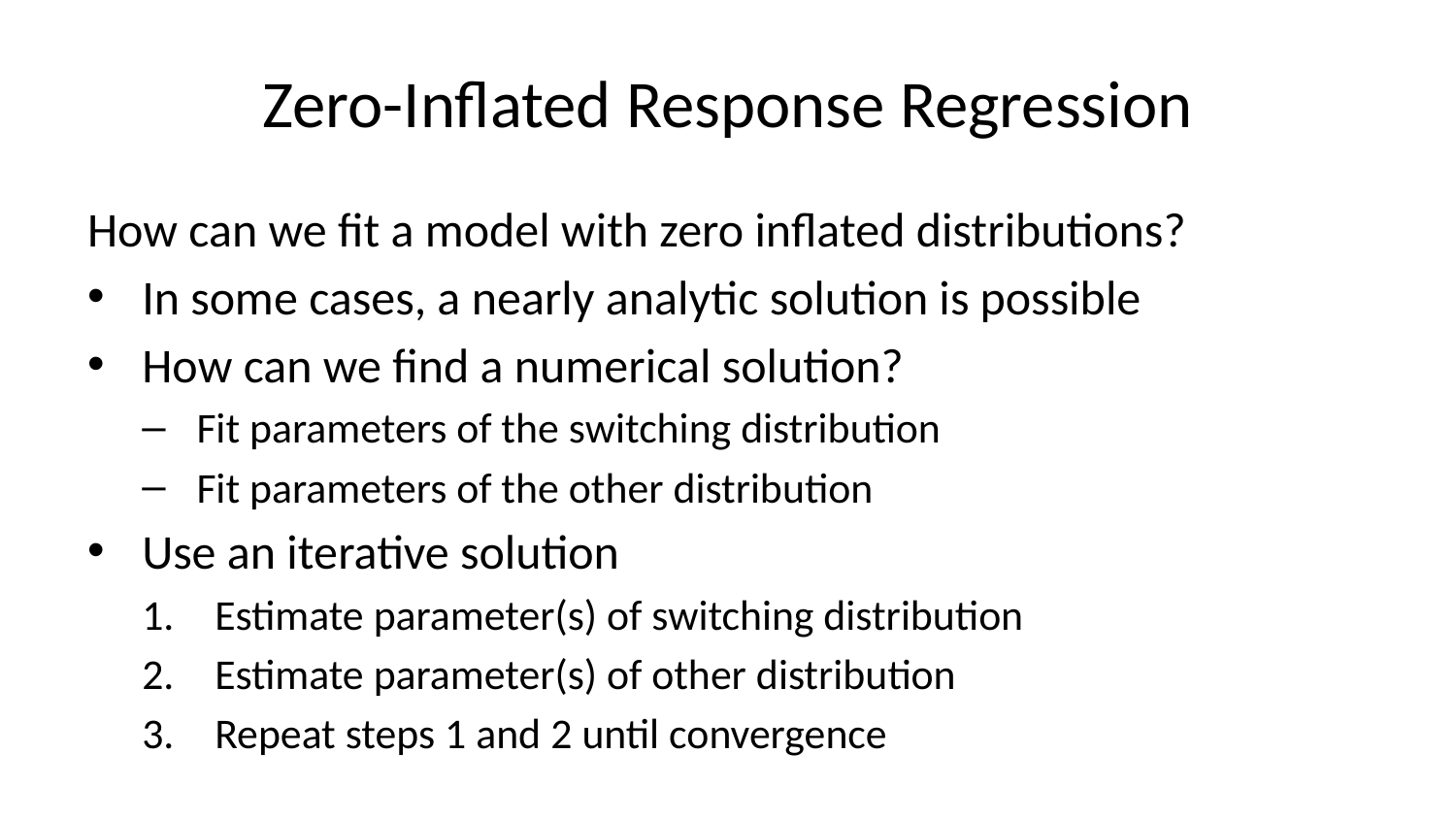

# Zero-Inflated Response Regression
How can we fit a model with zero inflated distributions?
In some cases, a nearly analytic solution is possible
How can we find a numerical solution?
Fit parameters of the switching distribution
Fit parameters of the other distribution
Use an iterative solution
Estimate parameter(s) of switching distribution
Estimate parameter(s) of other distribution
Repeat steps 1 and 2 until convergence